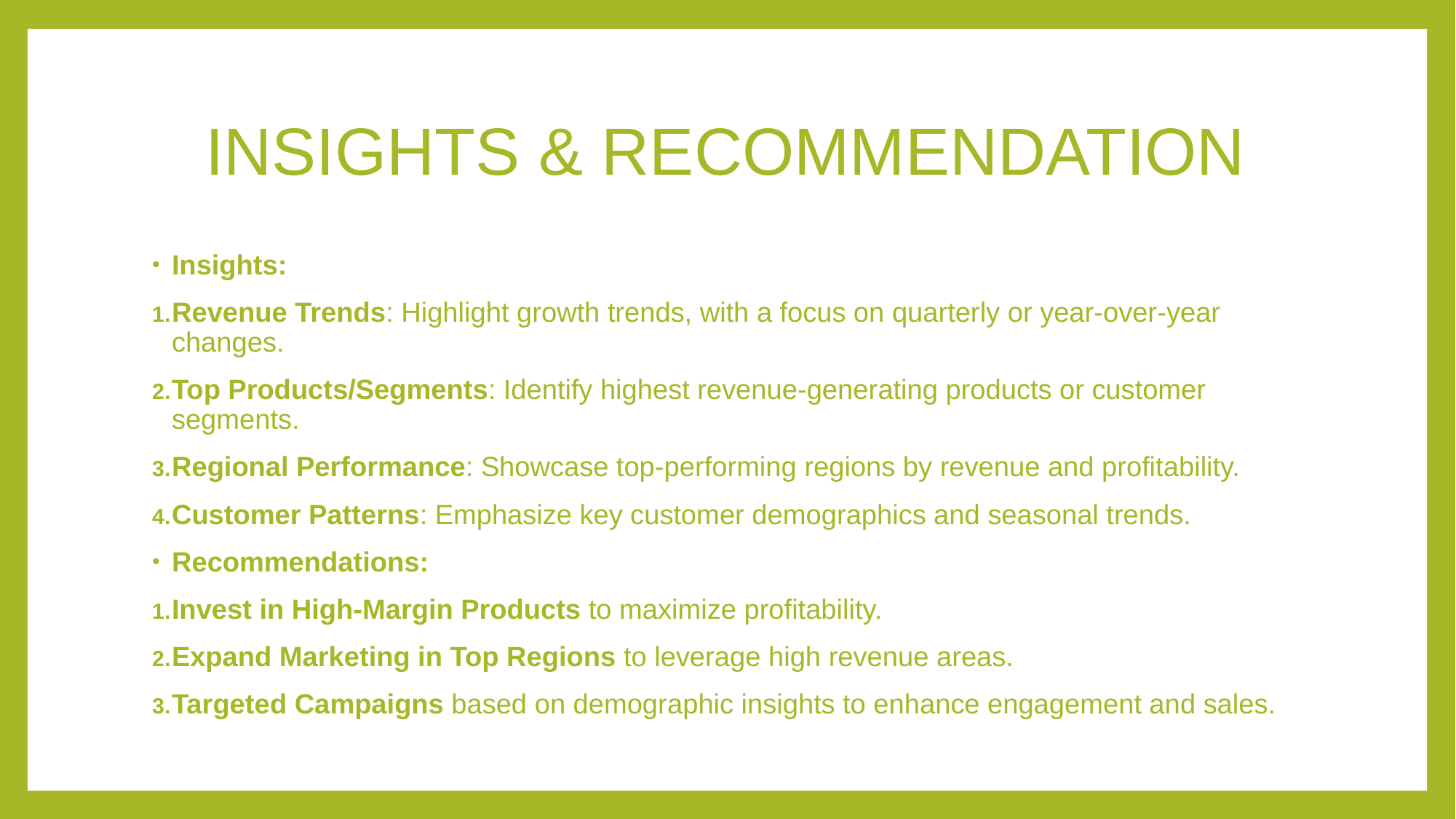

# INSIGHTS & RECOMMENDATION
Insights:
Revenue Trends: Highlight growth trends, with a focus on quarterly or year-over-year changes.
Top Products/Segments: Identify highest revenue-generating products or customer segments.
Regional Performance: Showcase top-performing regions by revenue and profitability.
Customer Patterns: Emphasize key customer demographics and seasonal trends.
Recommendations:
Invest in High-Margin Products to maximize profitability.
Expand Marketing in Top Regions to leverage high revenue areas.
Targeted Campaigns based on demographic insights to enhance engagement and sales.